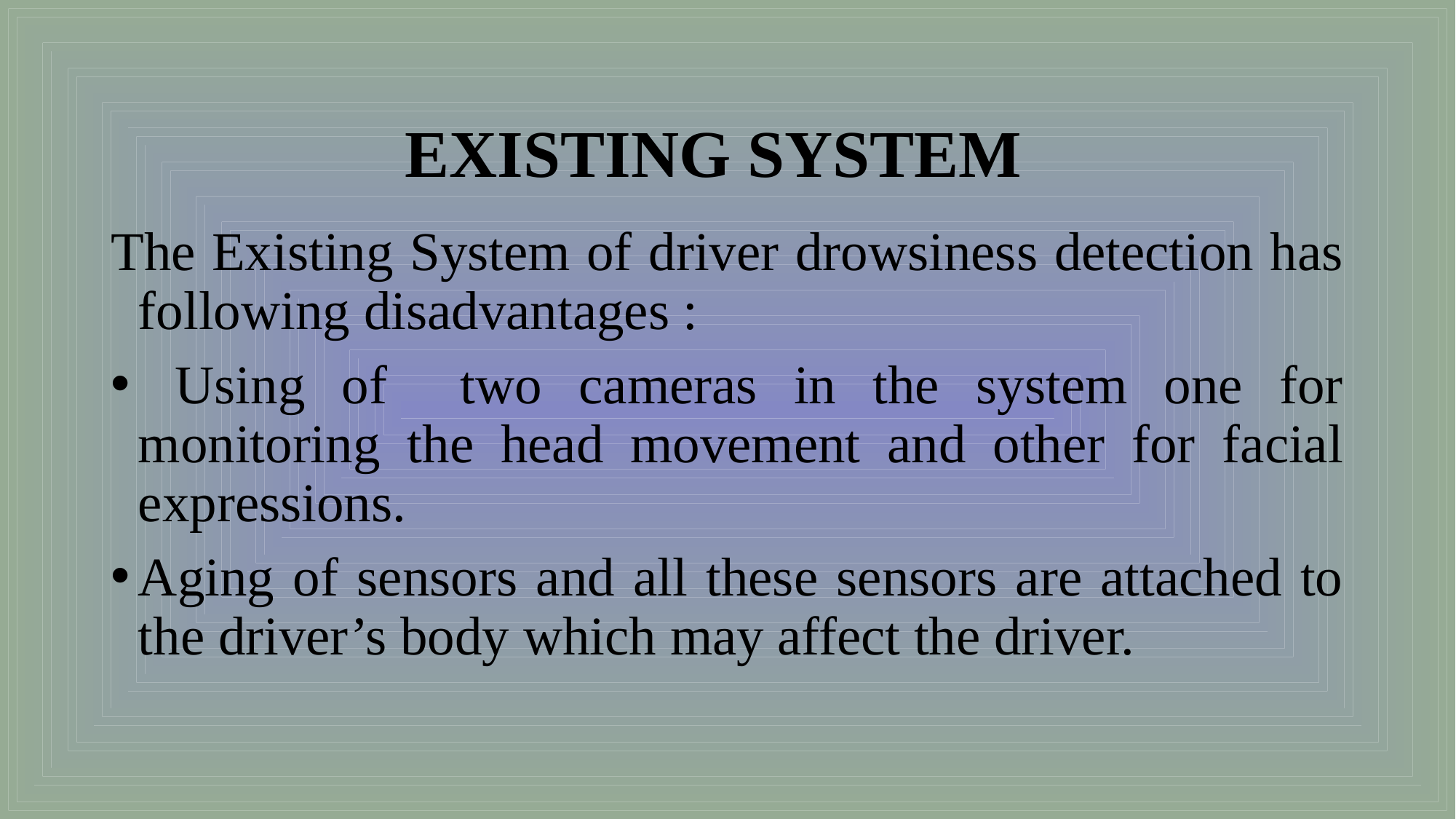

# EXISTING SYSTEM
The Existing System of driver drowsiness detection has following disadvantages :
 Using of  two cameras in the system one for monitoring the head movement and other for facial expressions.
Aging of sensors and all these sensors are attached to the driver’s body which may affect the driver.